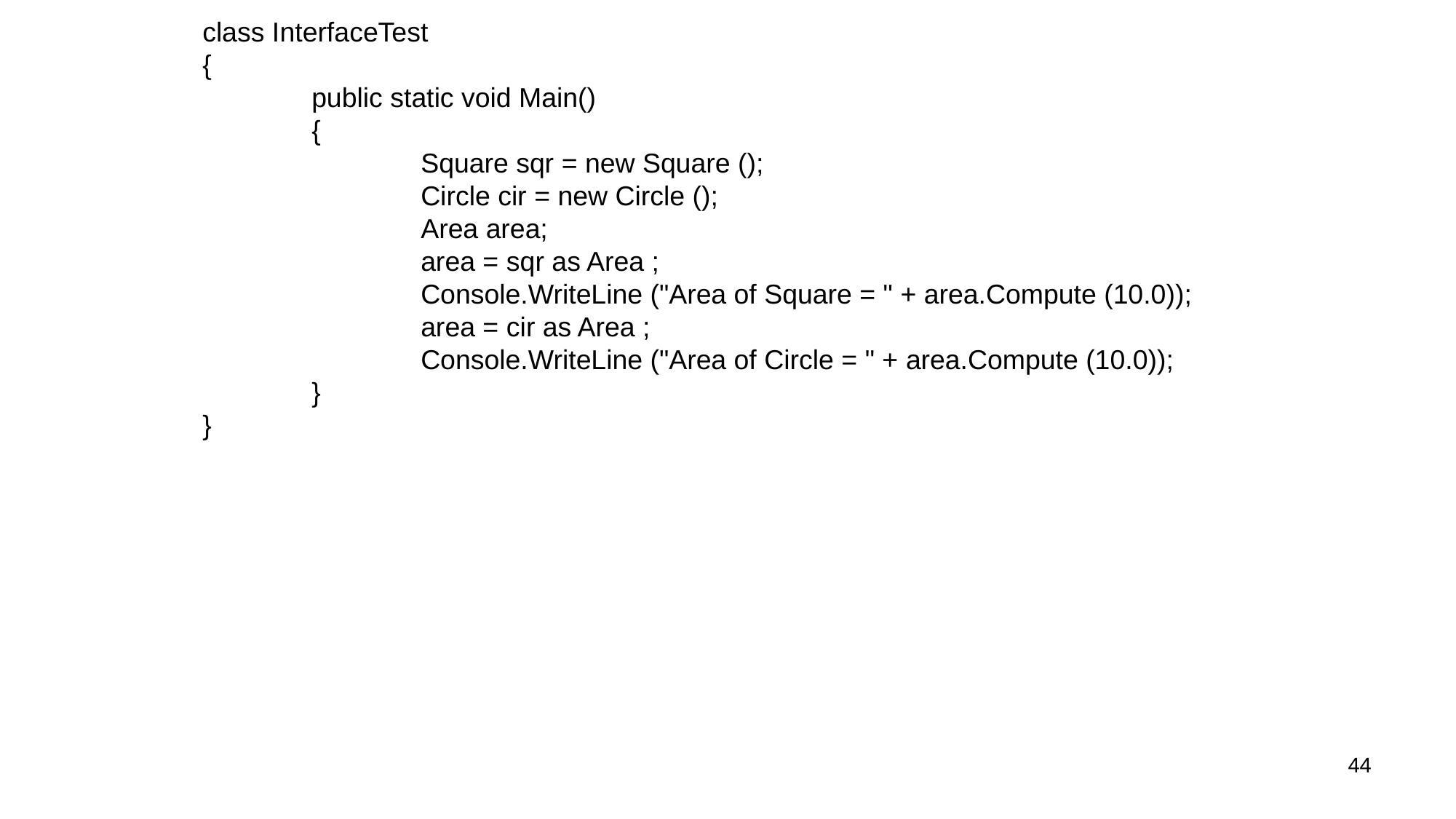

class InterfaceTest
{
	public static void Main()
	{
		Square sqr = new Square ();
		Circle cir = new Circle ();
		Area area;
		area = sqr as Area ;
		Console.WriteLine ("Area of Square = " + area.Compute (10.0));
		area = cir as Area ;
		Console.WriteLine ("Area of Circle = " + area.Compute (10.0));
	}
}
44